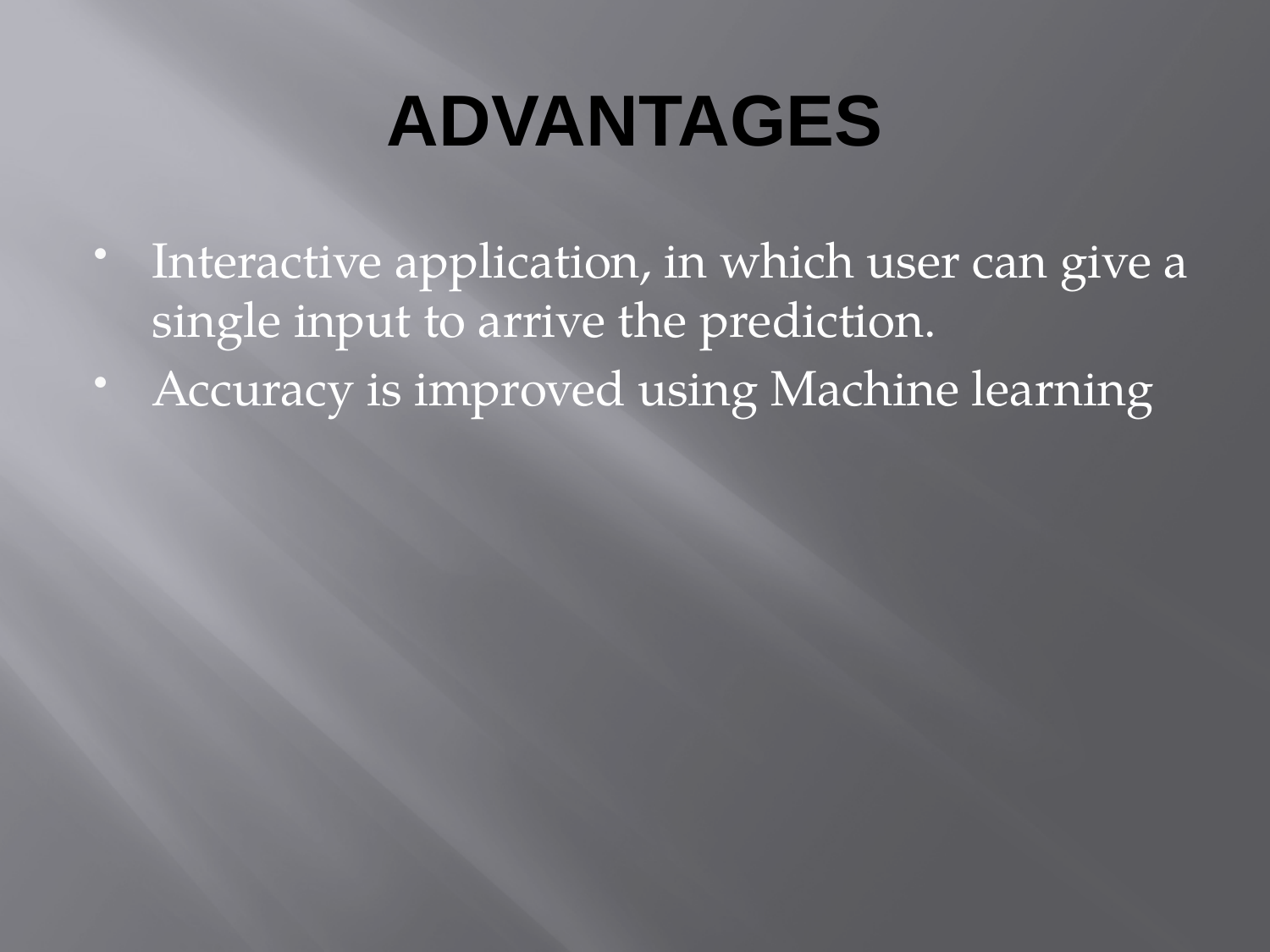

# ADVANTAGES
Interactive application, in which user can give a single input to arrive the prediction.
Accuracy is improved using Machine learning